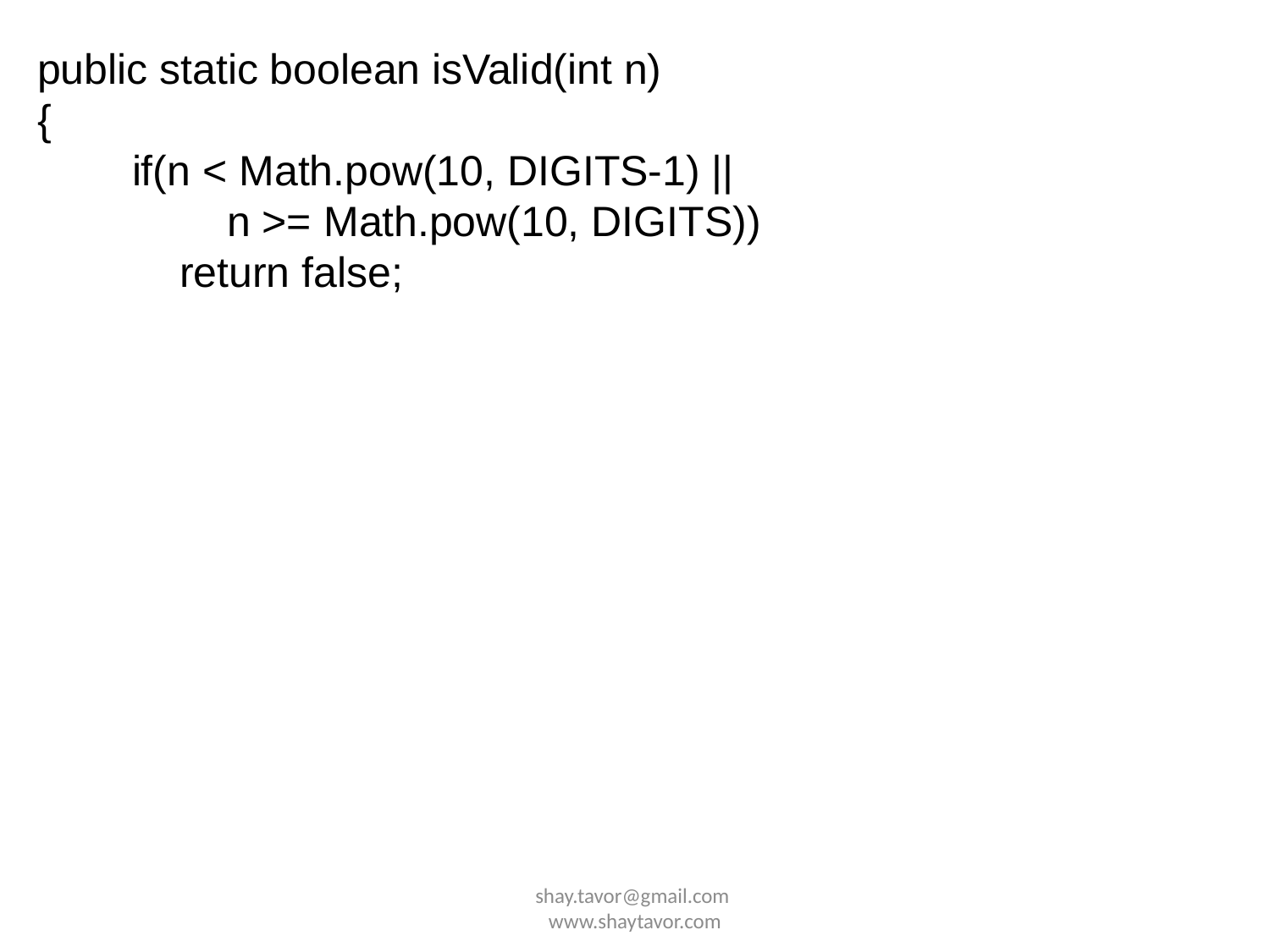

public static boolean isValid(int n)
{
        if(n < Math.pow(10, DIGITS-1) ||
                n >= Math.pow(10, DIGITS))
            return false;
shay.tavor@gmail.com  www.shaytavor.com